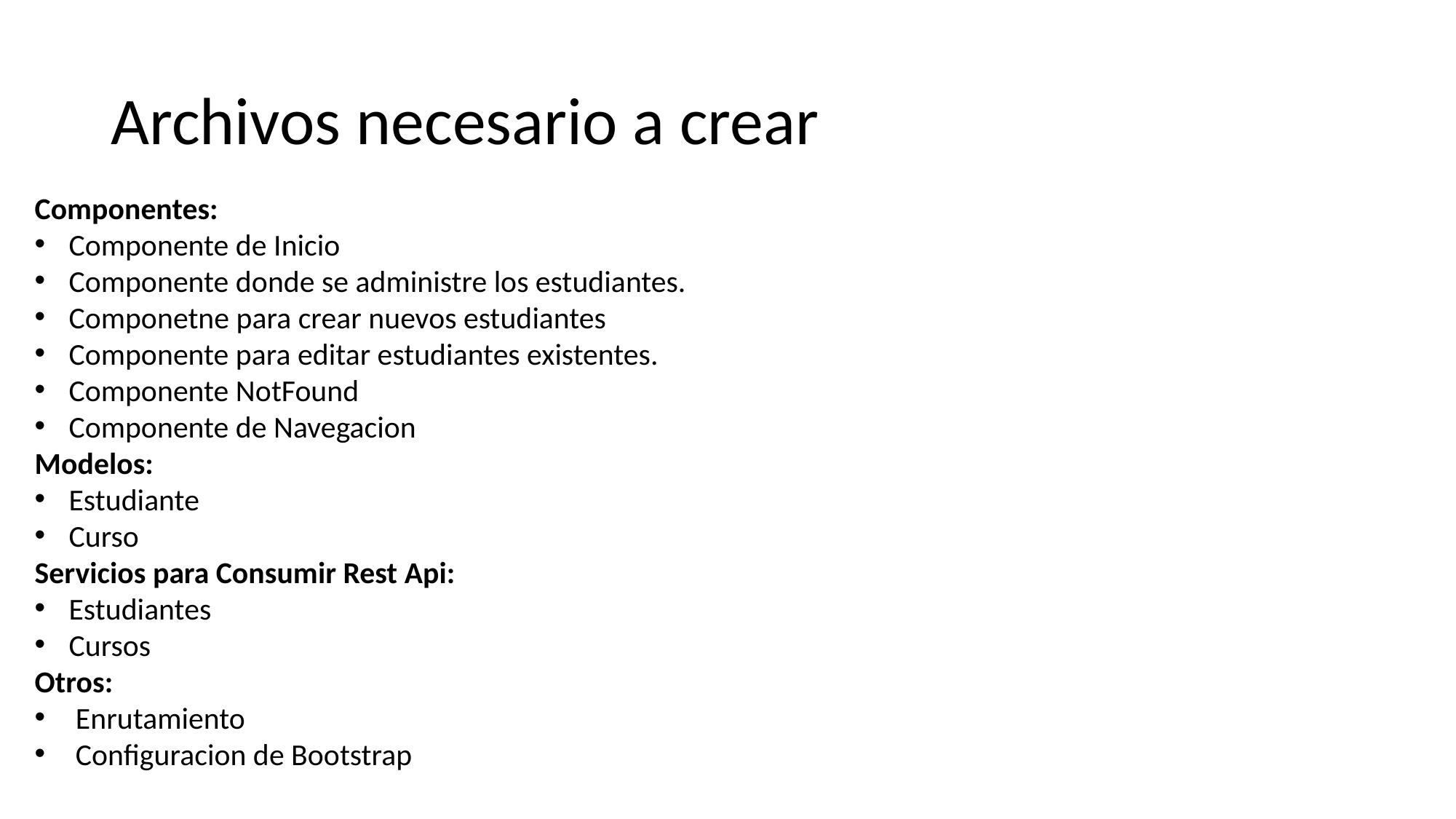

# Archivos necesario a crear
Componentes:
Componente de Inicio
Componente donde se administre los estudiantes.
Componetne para crear nuevos estudiantes
Componente para editar estudiantes existentes.
Componente NotFound
Componente de Navegacion
Modelos:
Estudiante
Curso
Servicios para Consumir Rest Api:
Estudiantes
Cursos
Otros:
Enrutamiento
Configuracion de Bootstrap